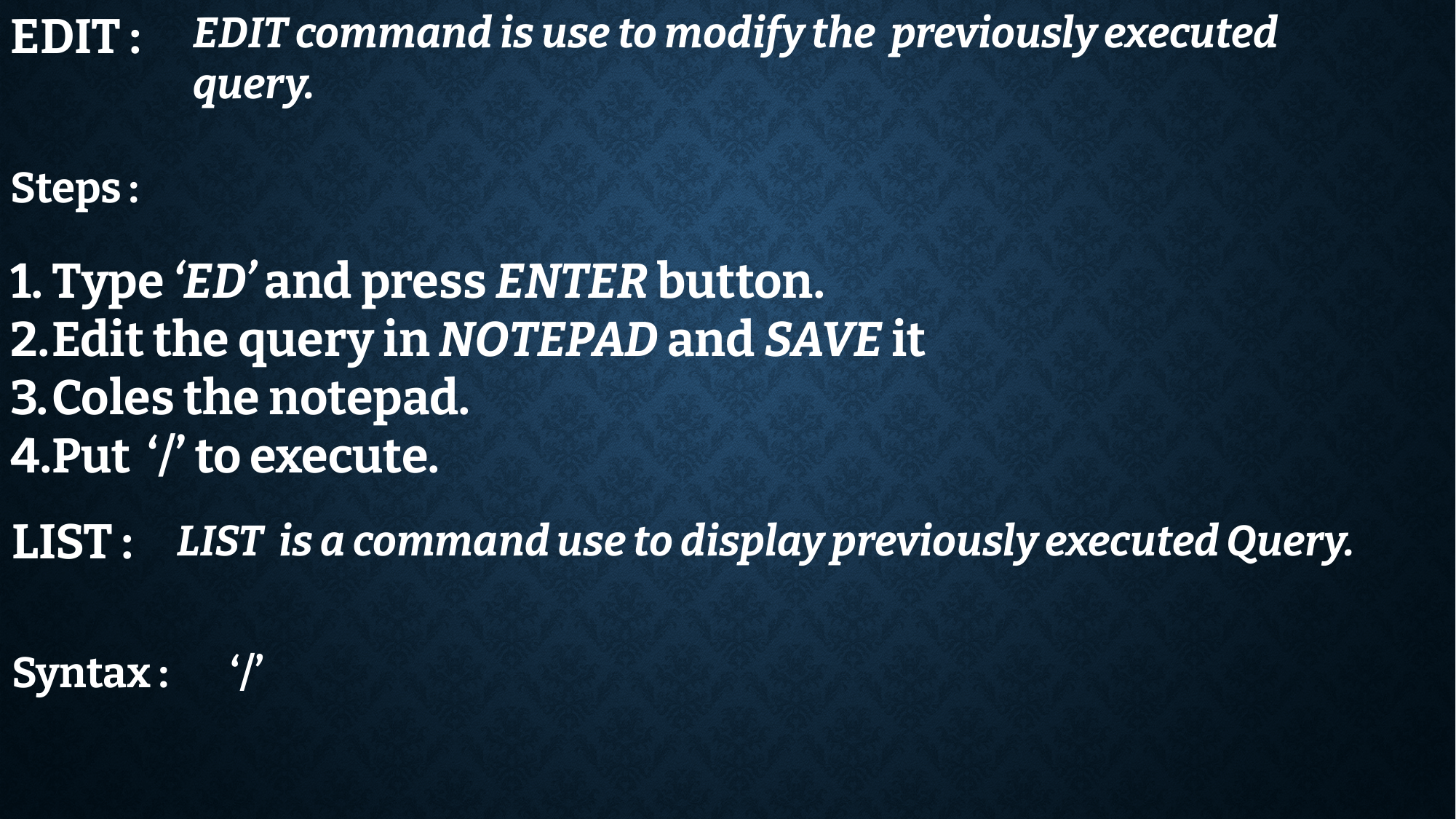

EDIT :
EDIT command is use to modify the  previously executed query.
Steps :
Type ‘ED’ and press ENTER button.
Edit the query in NOTEPAD and SAVE it
Coles the notepad.
Put  ‘/’ to execute.
LIST :
LIST  is a command use to display previously executed Query.
Syntax :
‘/’